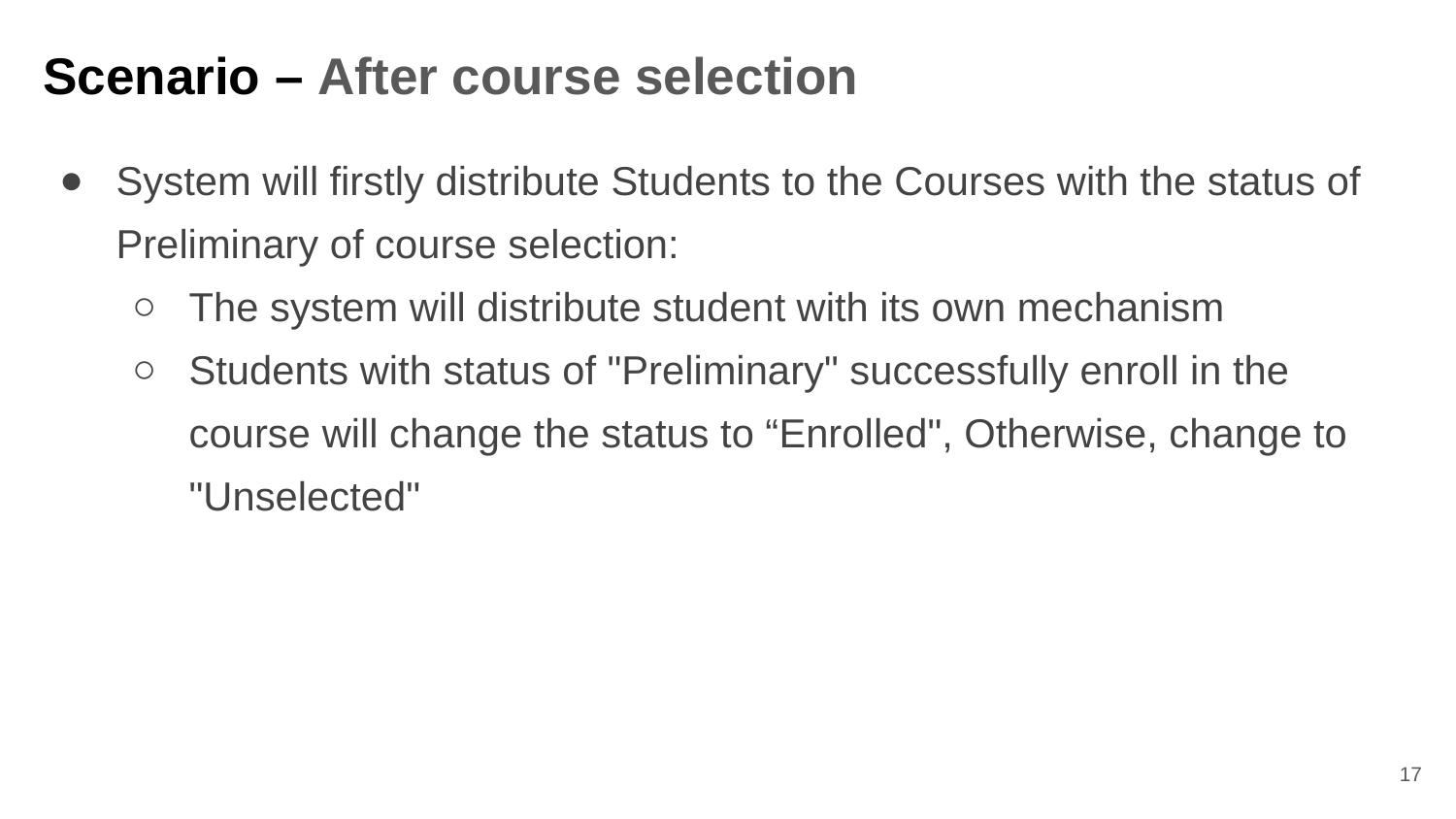

# Scenario – After course selection
System will firstly distribute Students to the Courses with the status of Preliminary of course selection:
The system will distribute student with its own mechanism
Students with status of "Preliminary" successfully enroll in the course will change the status to “Enrolled", Otherwise, change to "Unselected"
17